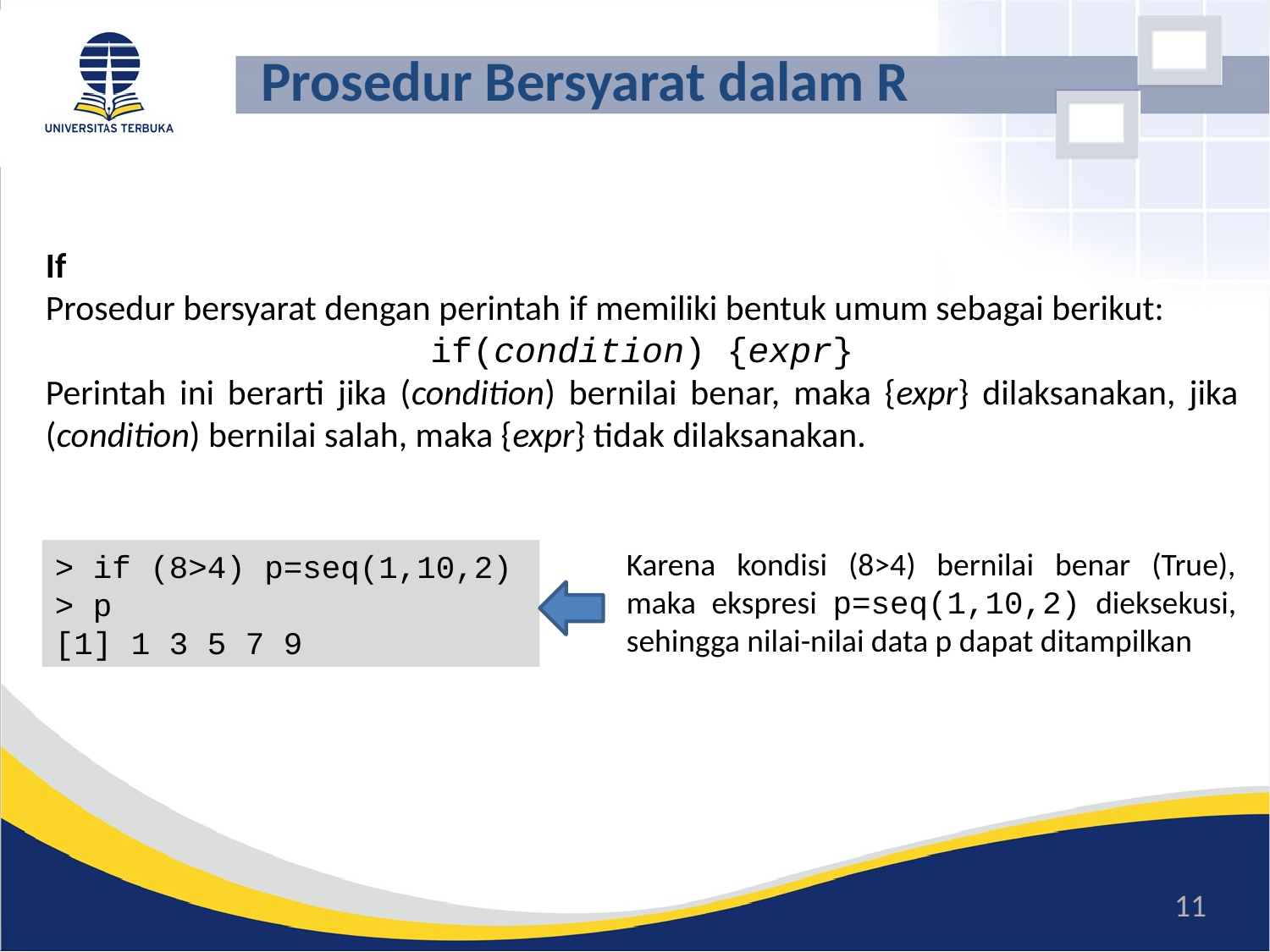

# Prosedur Bersyarat dalam R
If
Prosedur bersyarat dengan perintah if memiliki bentuk umum sebagai berikut:
if(condition) {expr}
Perintah ini berarti jika (condition) bernilai benar, maka {expr} dilaksanakan, jika (condition) bernilai salah, maka {expr} tidak dilaksanakan.

Karena kondisi (8>4) bernilai benar (True), maka ekspresi p=seq(1,10,2) dieksekusi, sehingga nilai-nilai data p dapat ditampilkan
> if (8>4) p=seq(1,10,2)
> p
[1] 1 3 5 7 9

11